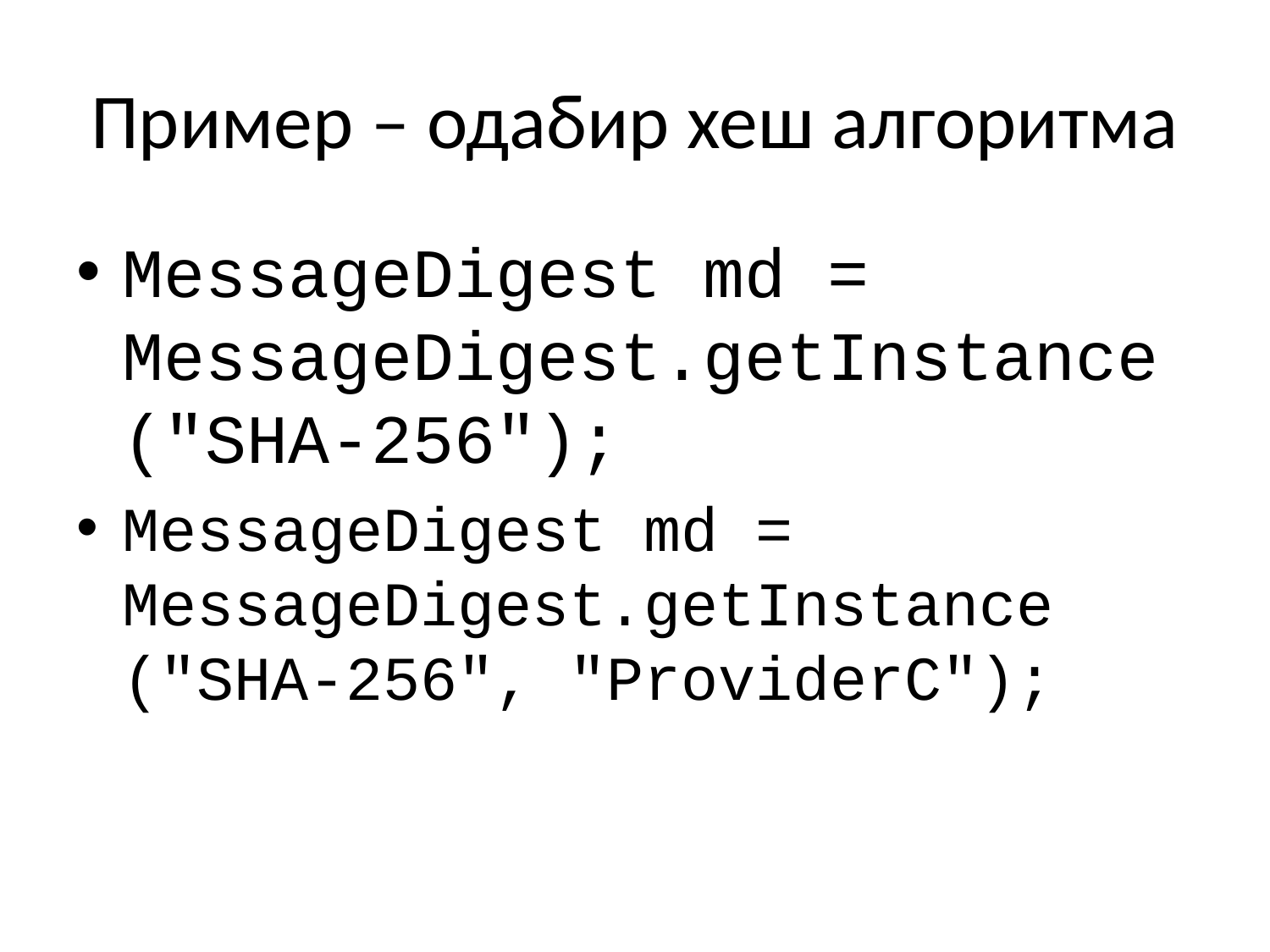

# Пример – одабир хеш алгоритма
MessageDigest md = MessageDigest.getInstance("SHA-256");
MessageDigest md = MessageDigest.getInstance
("SHA-256", "ProviderC");